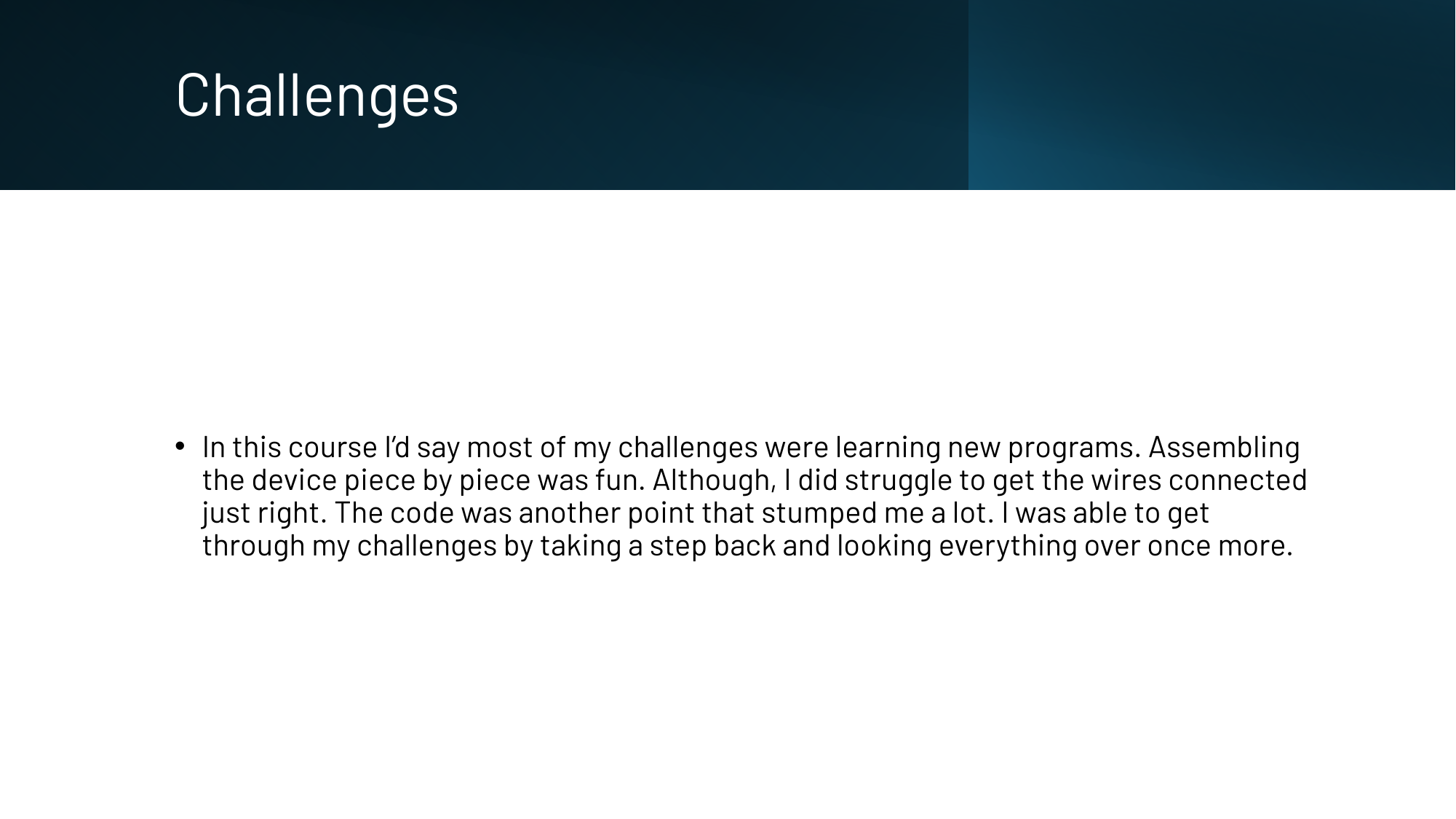

# Challenges
In this course I’d say most of my challenges were learning new programs. Assembling the device piece by piece was fun. Although, I did struggle to get the wires connected just right. The code was another point that stumped me a lot. I was able to get through my challenges by taking a step back and looking everything over once more.